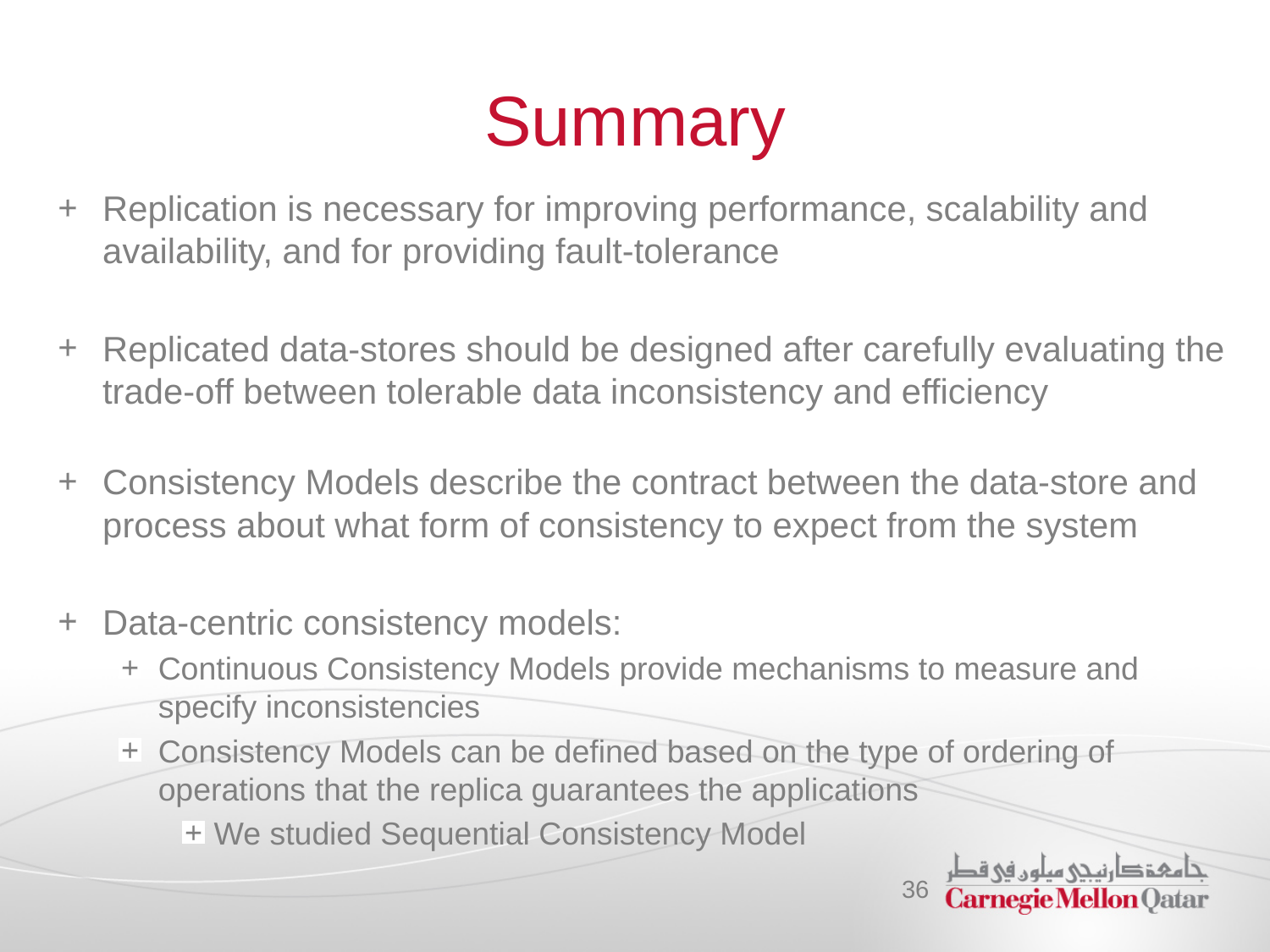

# Summary
Replication is necessary for improving performance, scalability and availability, and for providing fault-tolerance

Replicated data-stores should be designed after carefully evaluating the trade-off between tolerable data inconsistency and efficiency

Consistency Models describe the contract between the data-store and process about what form of consistency to expect from the system

Data-centric consistency models:
Continuous Consistency Models provide mechanisms to measure and specify inconsistencies
Consistency Models can be defined based on the type of ordering of operations that the replica guarantees the applications
We studied Sequential Consistency Model
36